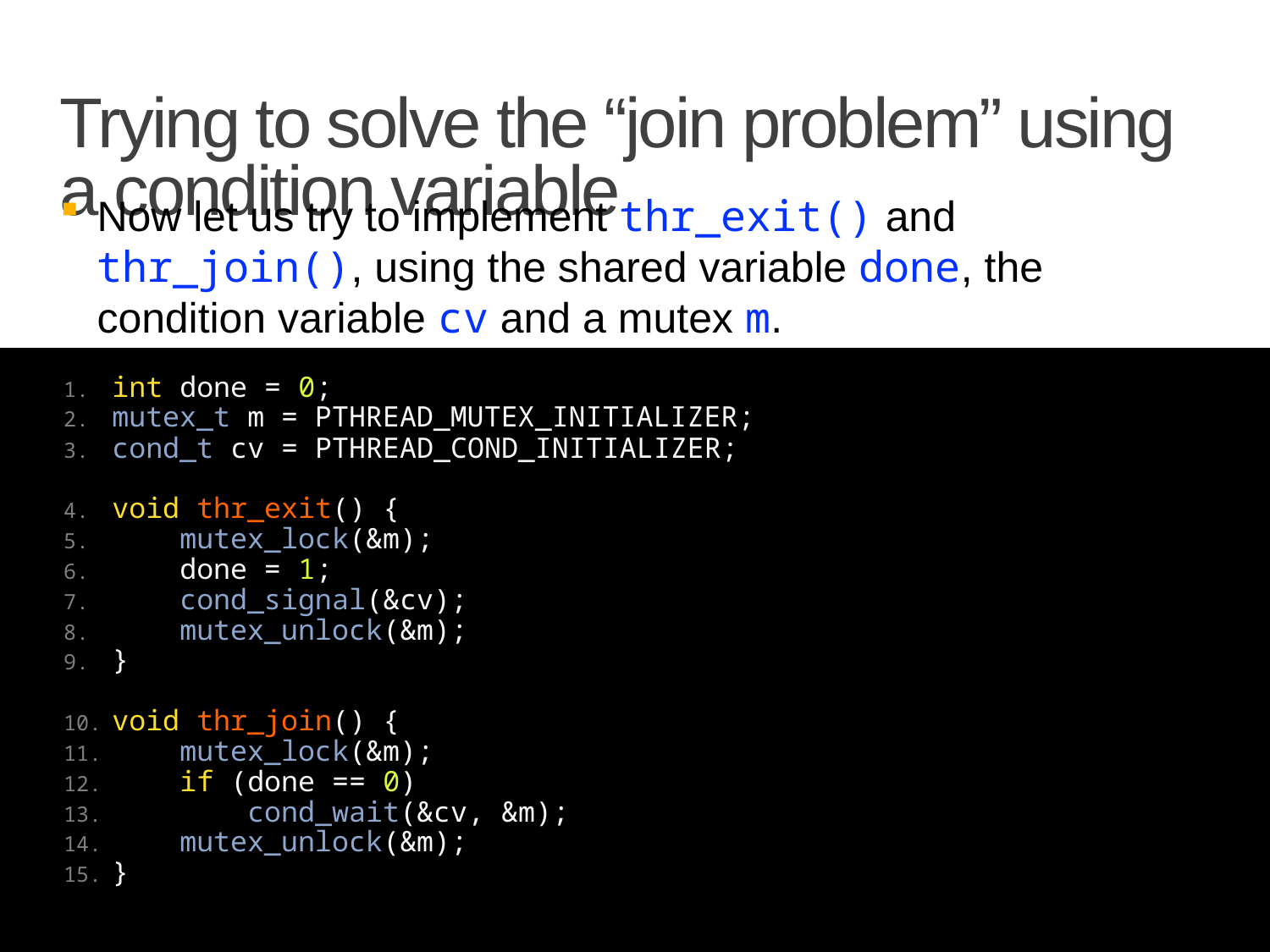

# Trying to solve the “join problem” using a condition variable
Now let us try to implement thr_exit() and thr_join(), using the shared variable done, the condition variable cv and a mutex m.
int done = 0;
mutex_t m = PTHREAD_MUTEX_INITIALIZER;
cond_t cv = PTHREAD_COND_INITIALIZER;

void thr_exit() {
    mutex_lock(&m);
    done = 1;
    cond_signal(&cv);
    mutex_unlock(&m);
}

void thr_join() {
    mutex_lock(&m);
    if (done == 0)
        cond_wait(&cv, &m);
    mutex_unlock(&m);
}